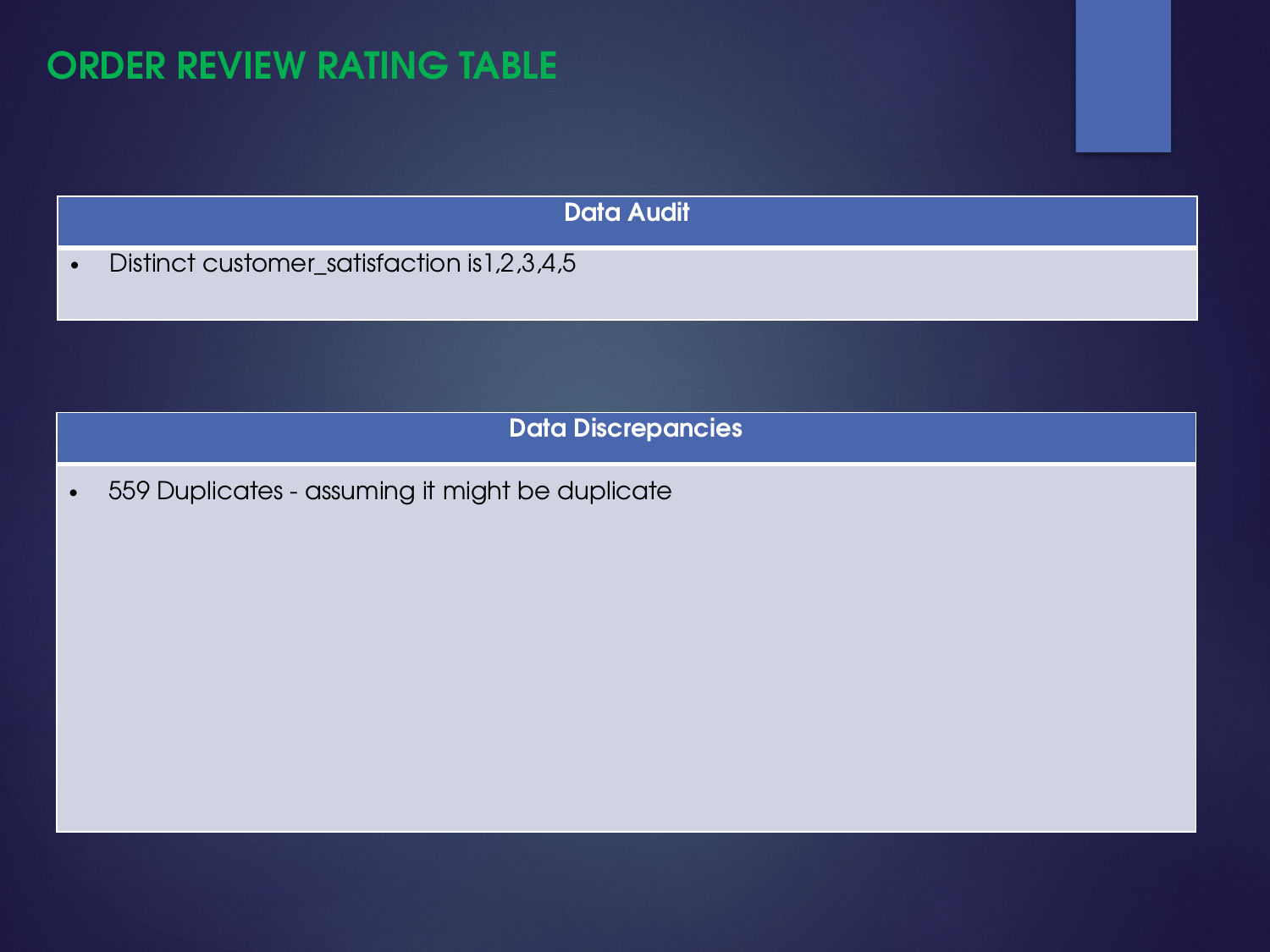

ORDER REVIEW RATING TABLE
| Data Audit |
| --- |
| Distinct customer\_satisfaction is1,2,3,4,5 |
| Data Discrepancies |
| --- |
| 559 Duplicates - assuming it might be duplicate |